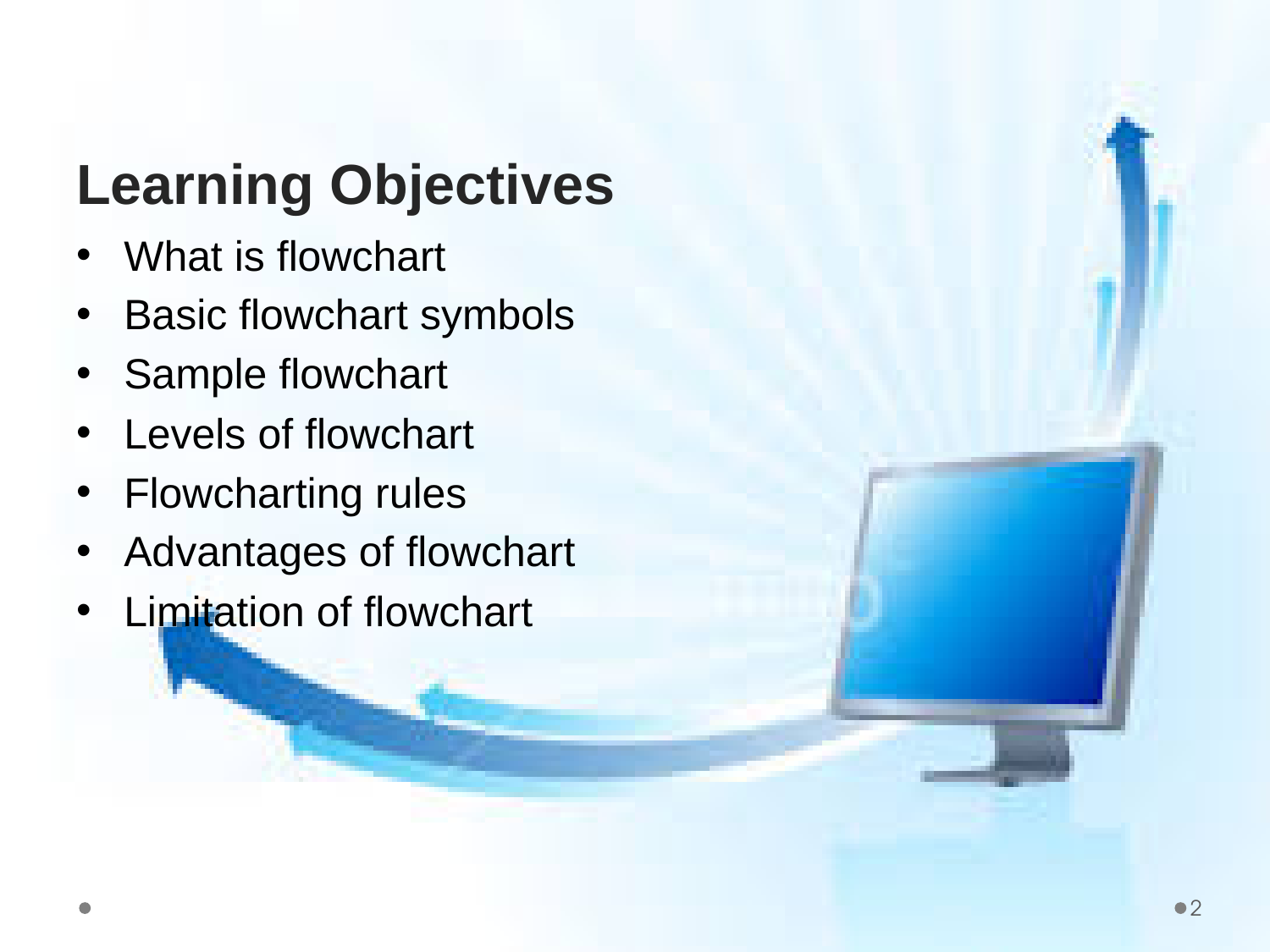

# Learning Objectives
What is flowchart
Basic flowchart symbols
Sample flowchart
Levels of flowchart
Flowcharting rules
Advantages of flowchart
Limitation of flowchart

2